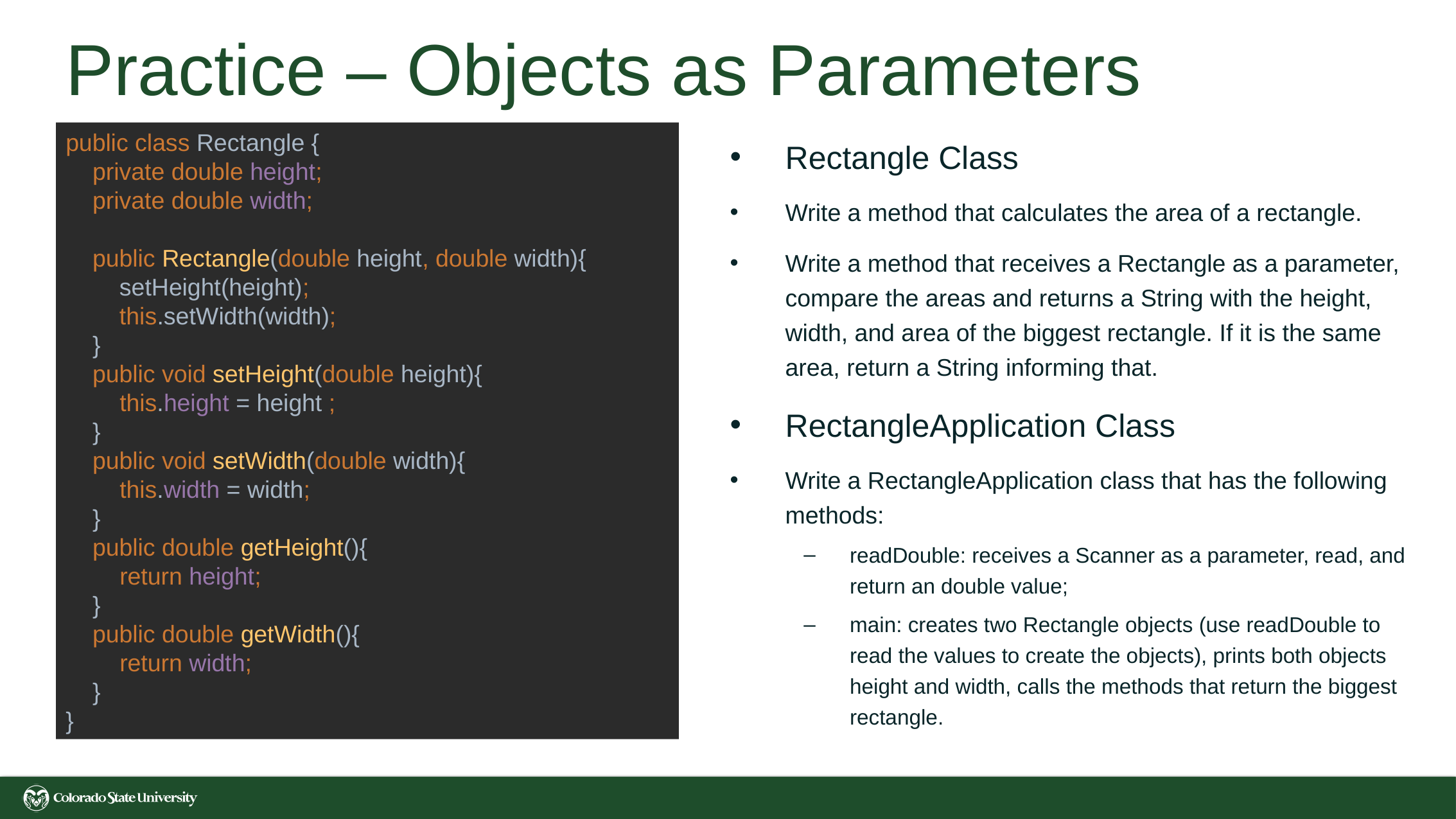

# Practice – Objects as Parameters
Rectangle Class
Write a method that calculates the area of a rectangle.
Write a method that receives a Rectangle as a parameter, compare the areas and returns a String with the height, width, and area of the biggest rectangle. If it is the same area, return a String informing that.
RectangleApplication Class
Write a RectangleApplication class that has the following methods:
readDouble: receives a Scanner as a parameter, read, and return an double value;
main: creates two Rectangle objects (use readDouble to read the values to create the objects), prints both objects height and width, calls the methods that return the biggest rectangle.

public class Rectangle {
    private double height;
    private double width;
    public Rectangle(double height, double width){
        setHeight(height);
        this.setWidth(width);
    }
    public void setHeight(double height){
        this.height = height ;
    }
    public void setWidth(double width){
        this.width = width;
    }
    public double getHeight(){
        return height;
    }
    public double getWidth(){
        return width;
    }
}